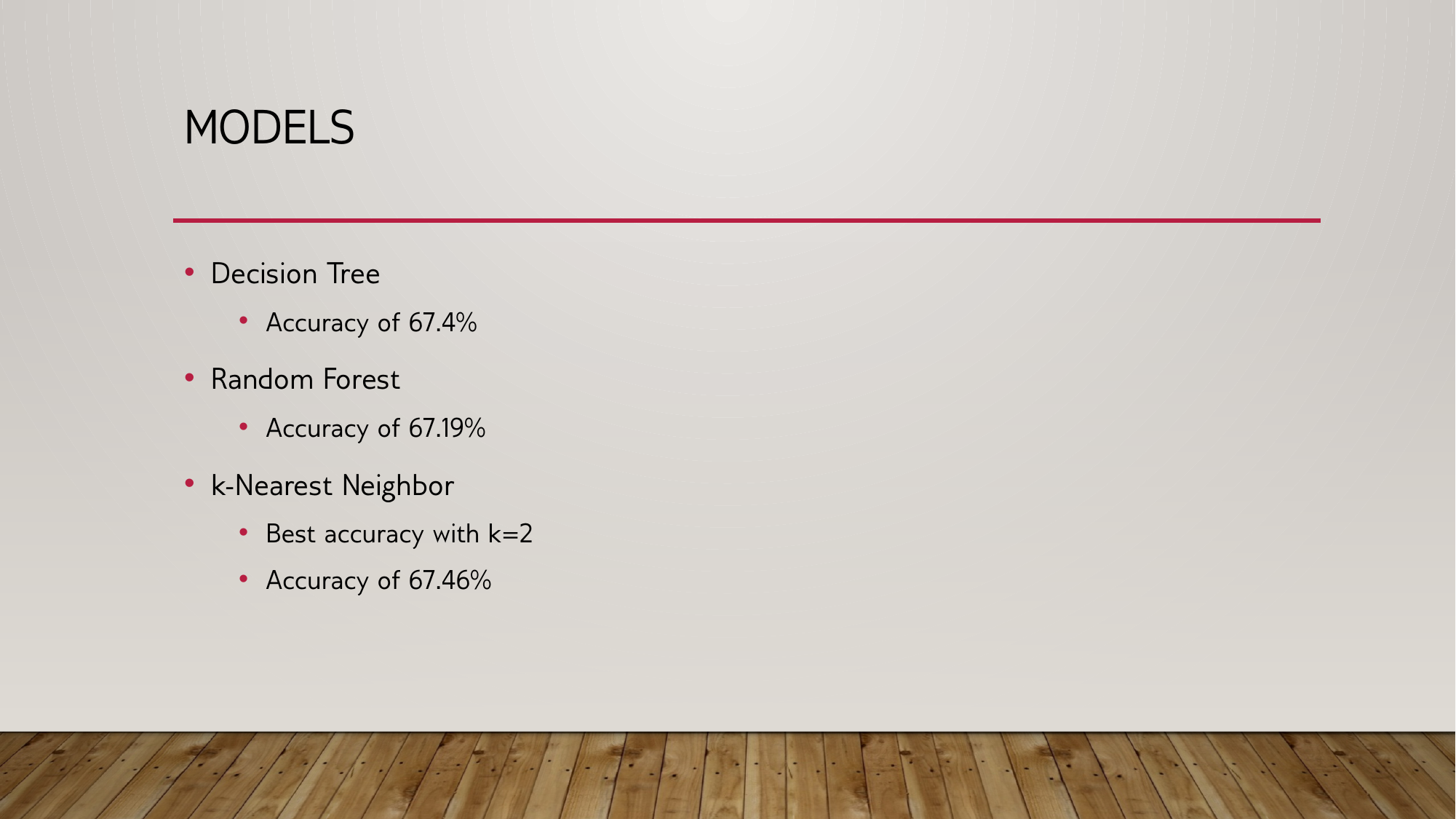

# Models
Decision Tree
Accuracy of 67.4%
Random Forest
Accuracy of 67.19%
k-Nearest Neighbor
Best accuracy with k=2
Accuracy of 67.46%